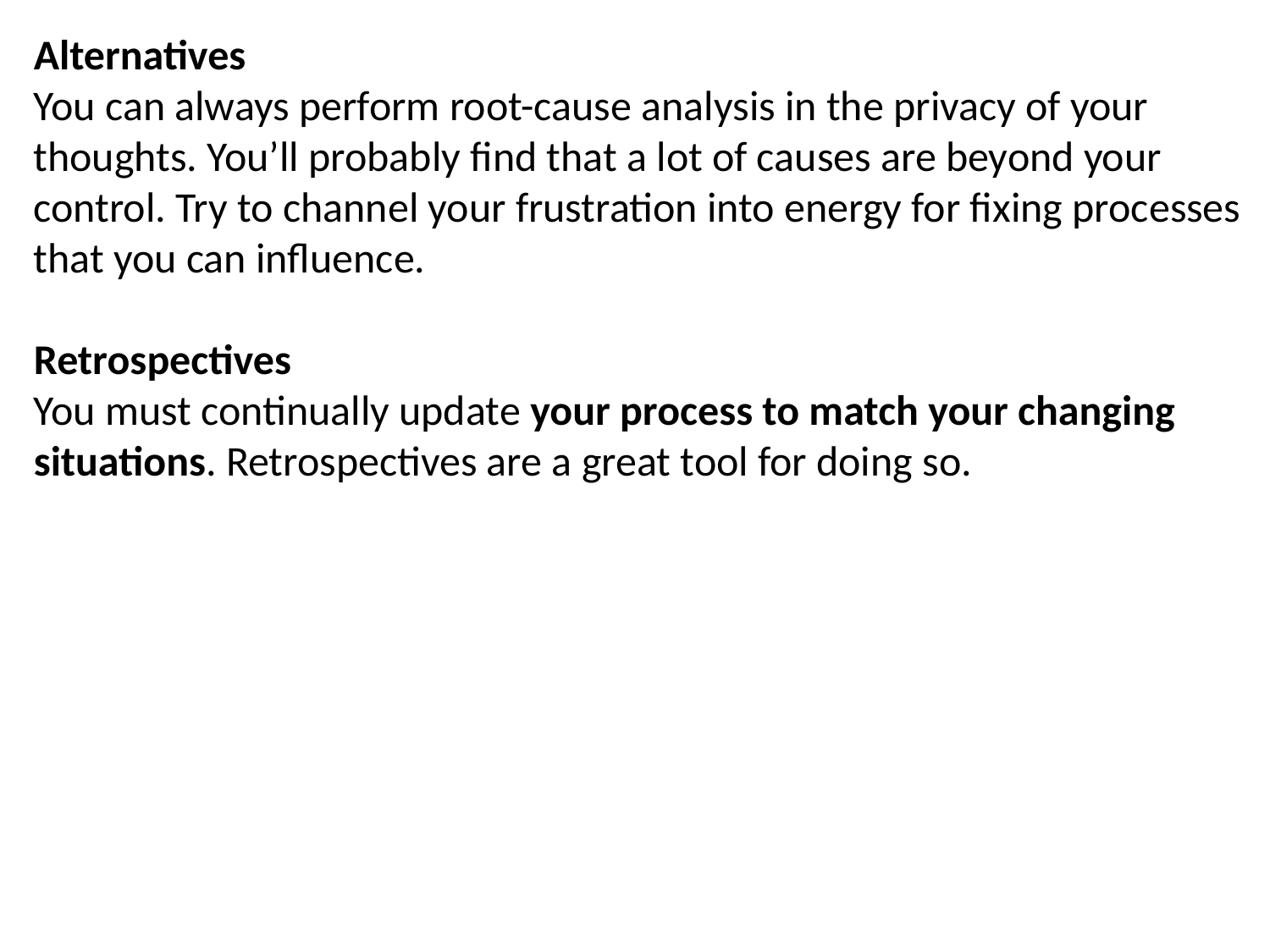

Alternatives
You can always perform root-cause analysis in the privacy of your thoughts. You’ll probably find that a lot of causes are beyond your control. Try to channel your frustration into energy for fixing processes that you can influence.

Retrospectives
You must continually update your process to match your changing situations. Retrospectives are a great tool for doing so.